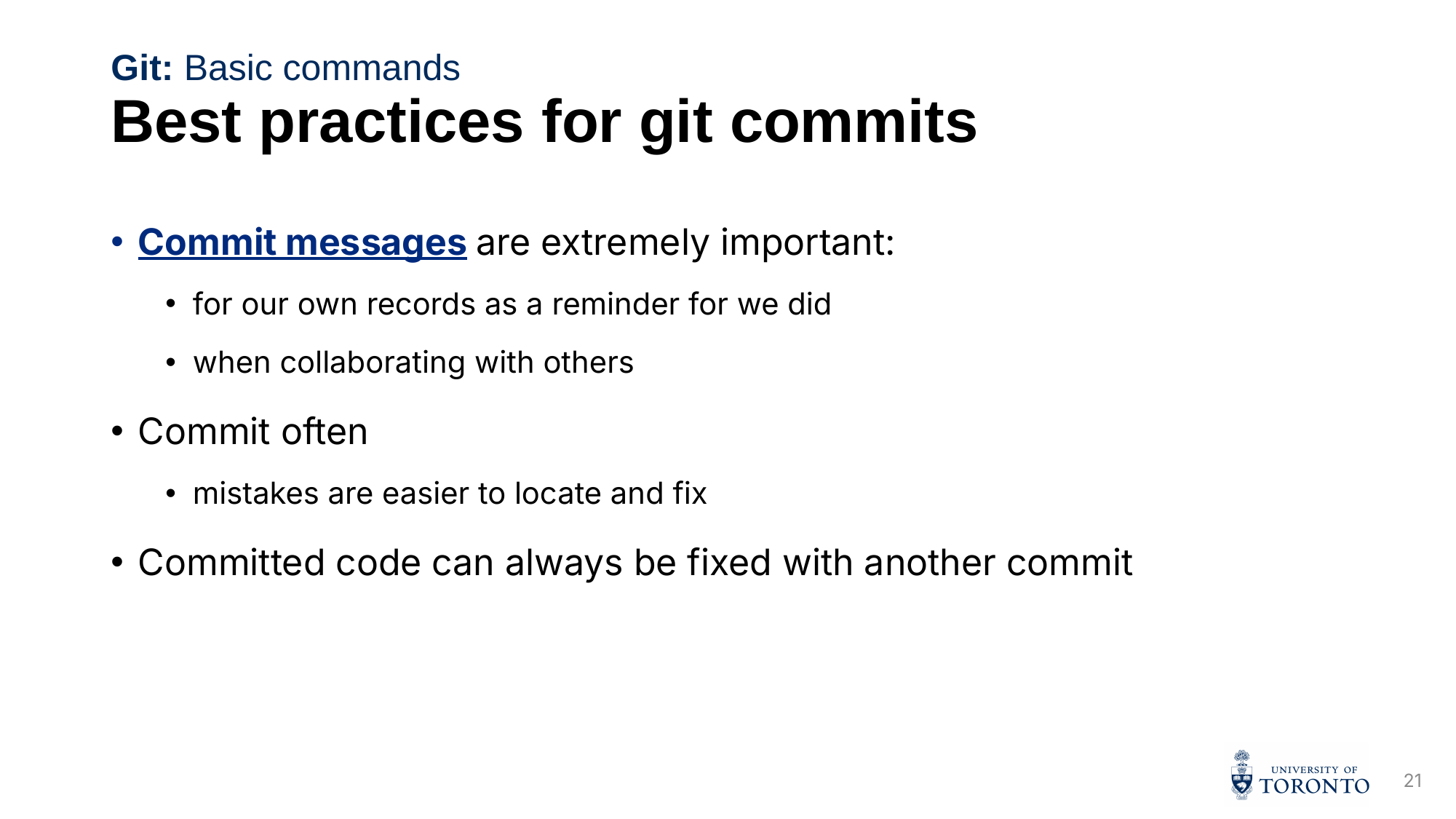

# Best practices for git commits
Git: Basic commands
Commit messages are extremely important:
for our own records as a reminder for we did
when collaborating with others
Commit often
mistakes are easier to locate and fix
Committed code can always be fixed with another commit
21